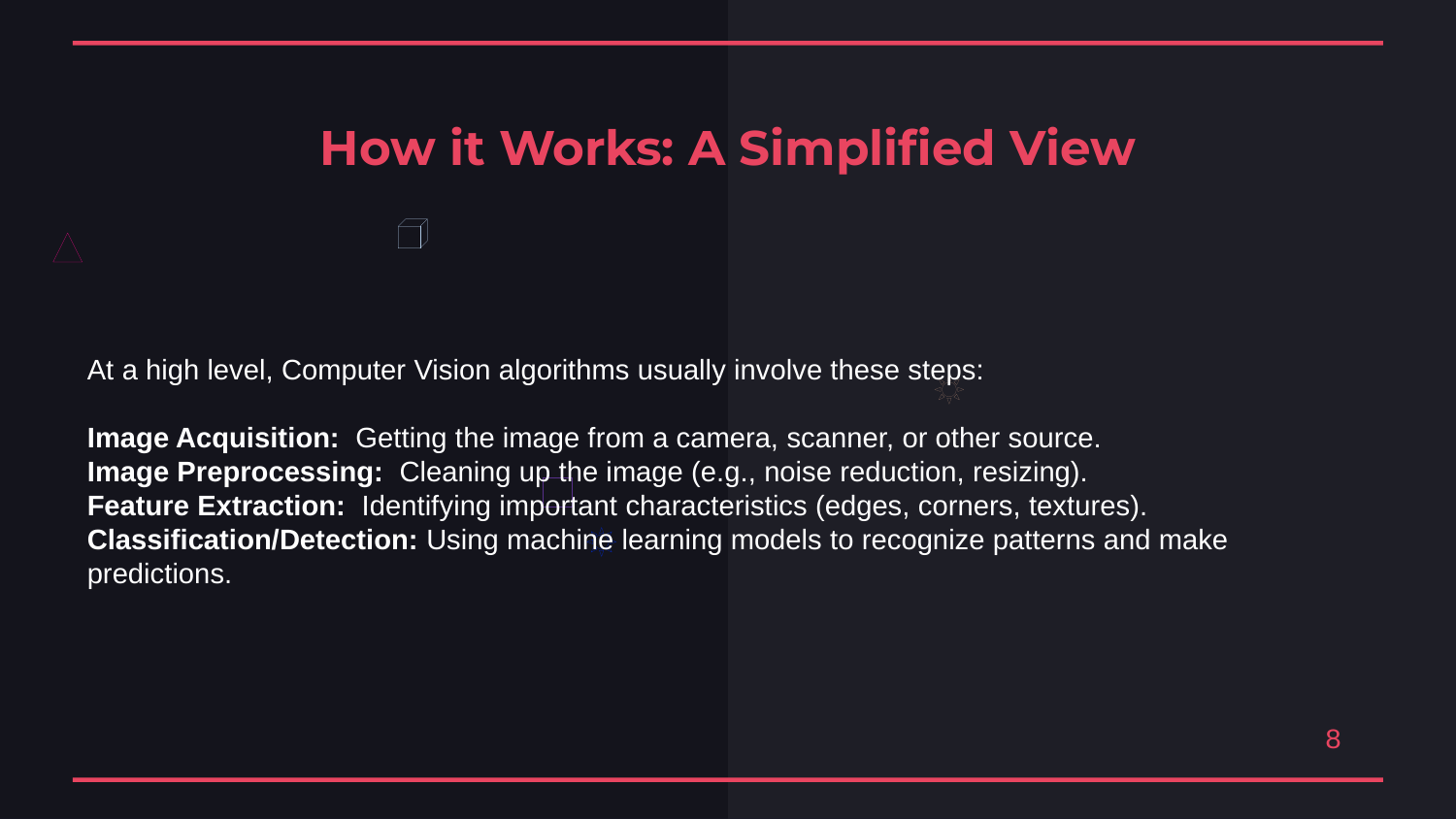

How it Works: A Simplified View

At a high level, Computer Vision algorithms usually involve these steps:

Image Acquisition:  Getting the image from a camera, scanner, or other source.
Image Preprocessing:  Cleaning up the image (e.g., noise reduction, resizing).
Feature Extraction:  Identifying important characteristics (edges, corners, textures).
Classification/Detection: Using machine learning models to recognize patterns and make predictions.

8